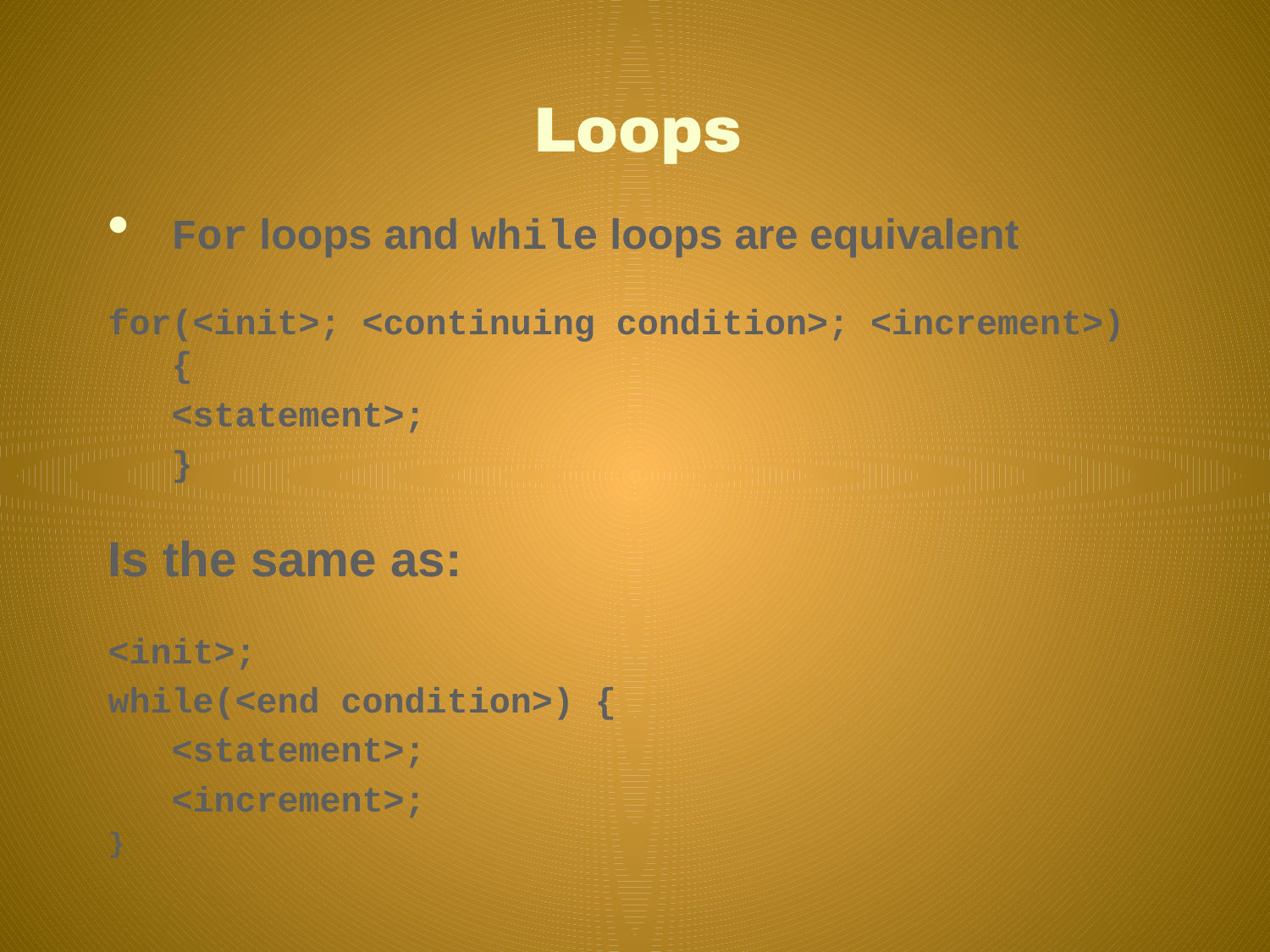

# Loops
For loops and while loops are equivalent

for(<init>; <continuing condition>; <increment>) {
	<statement>;
	}

Is the same as:

<init>;
while(<end condition>) {
	<statement>;
	<increment>;
}